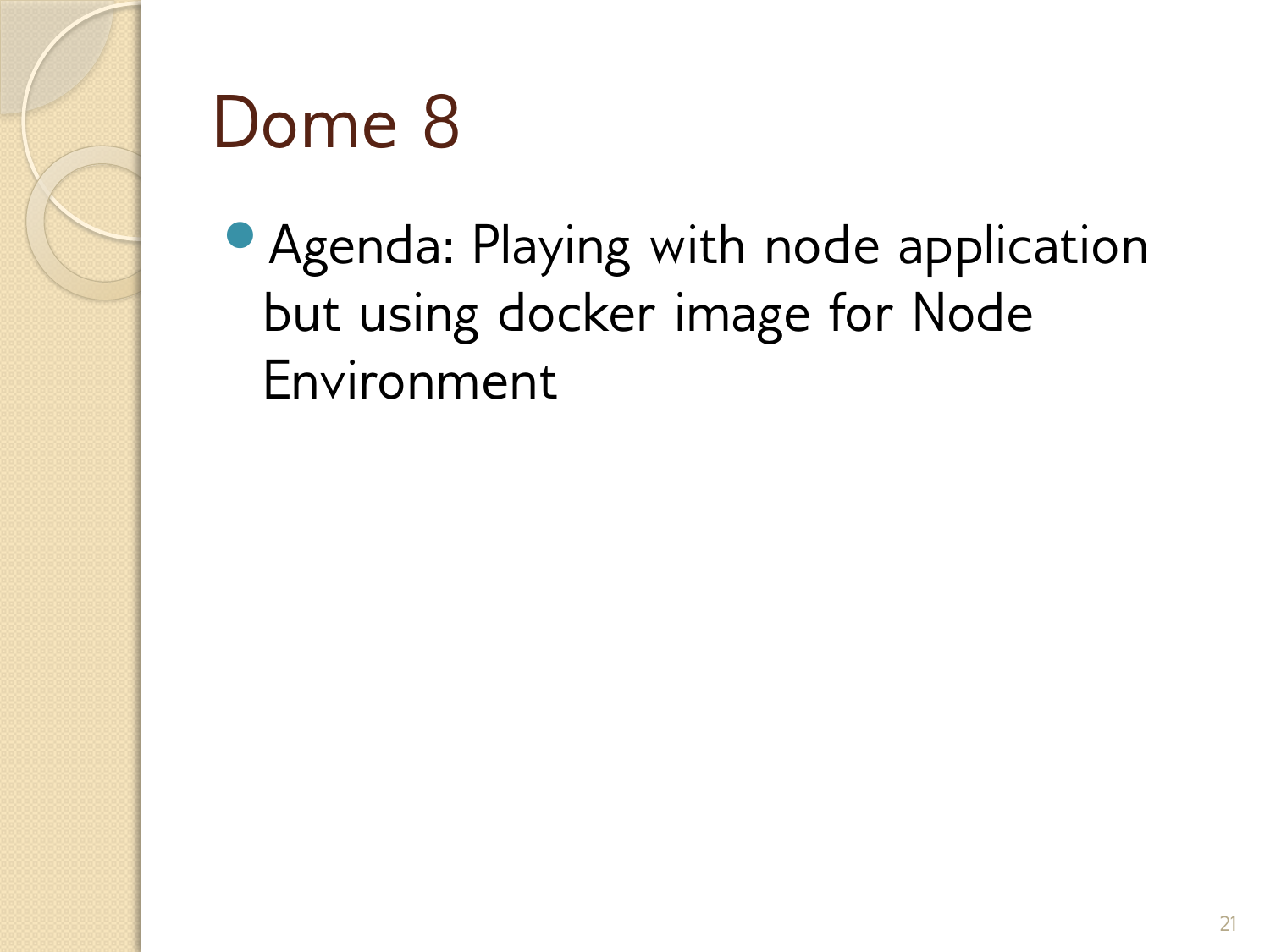

# Dome 8
Agenda: Playing with node application but using docker image for Node Environment
21